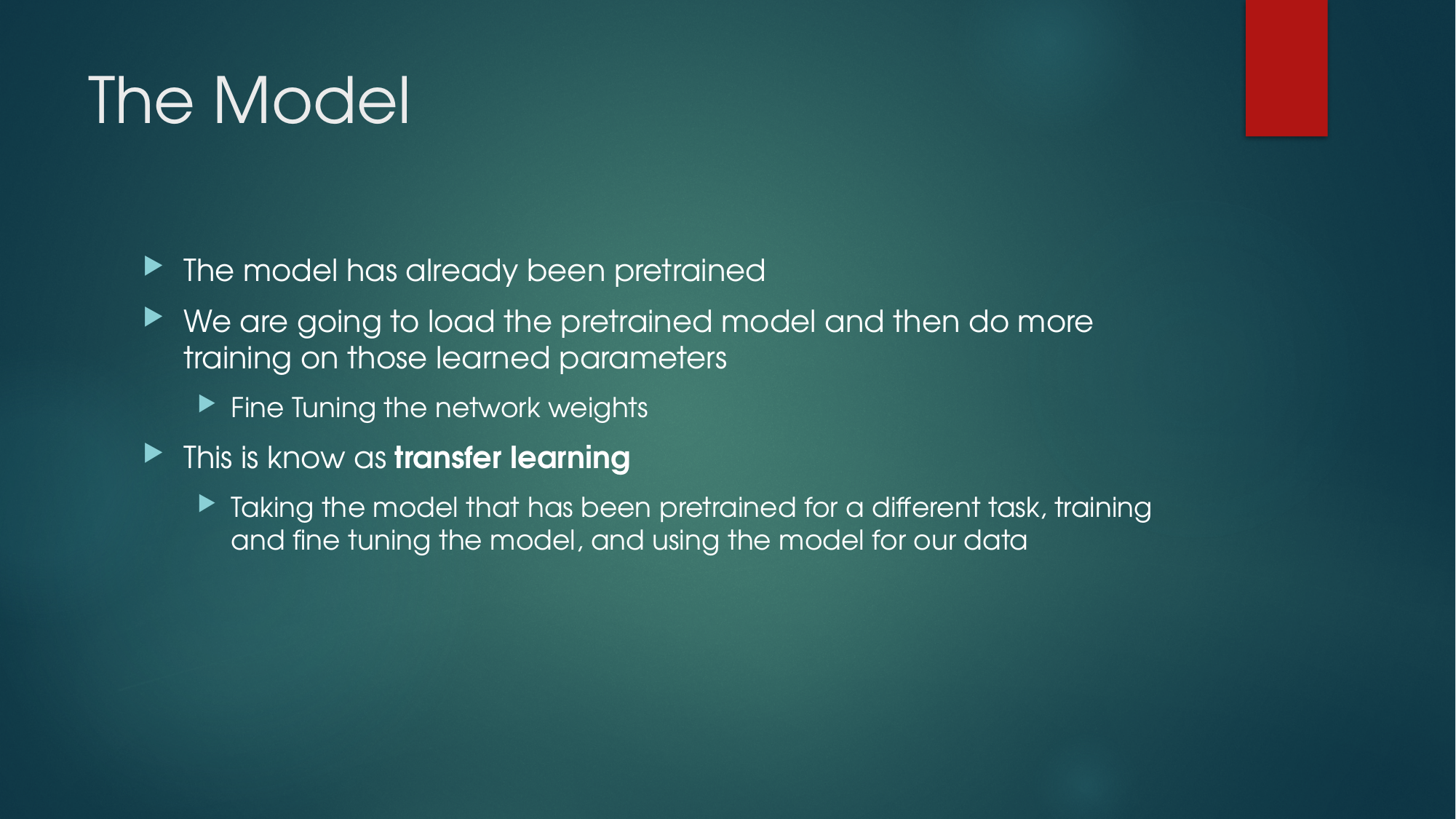

# The Model
The model has already been pretrained
We are going to load the pretrained model and then do more training on those learned parameters
Fine Tuning the network weights
This is know as transfer learning
Taking the model that has been pretrained for a different task, training and fine tuning the model, and using the model for our data